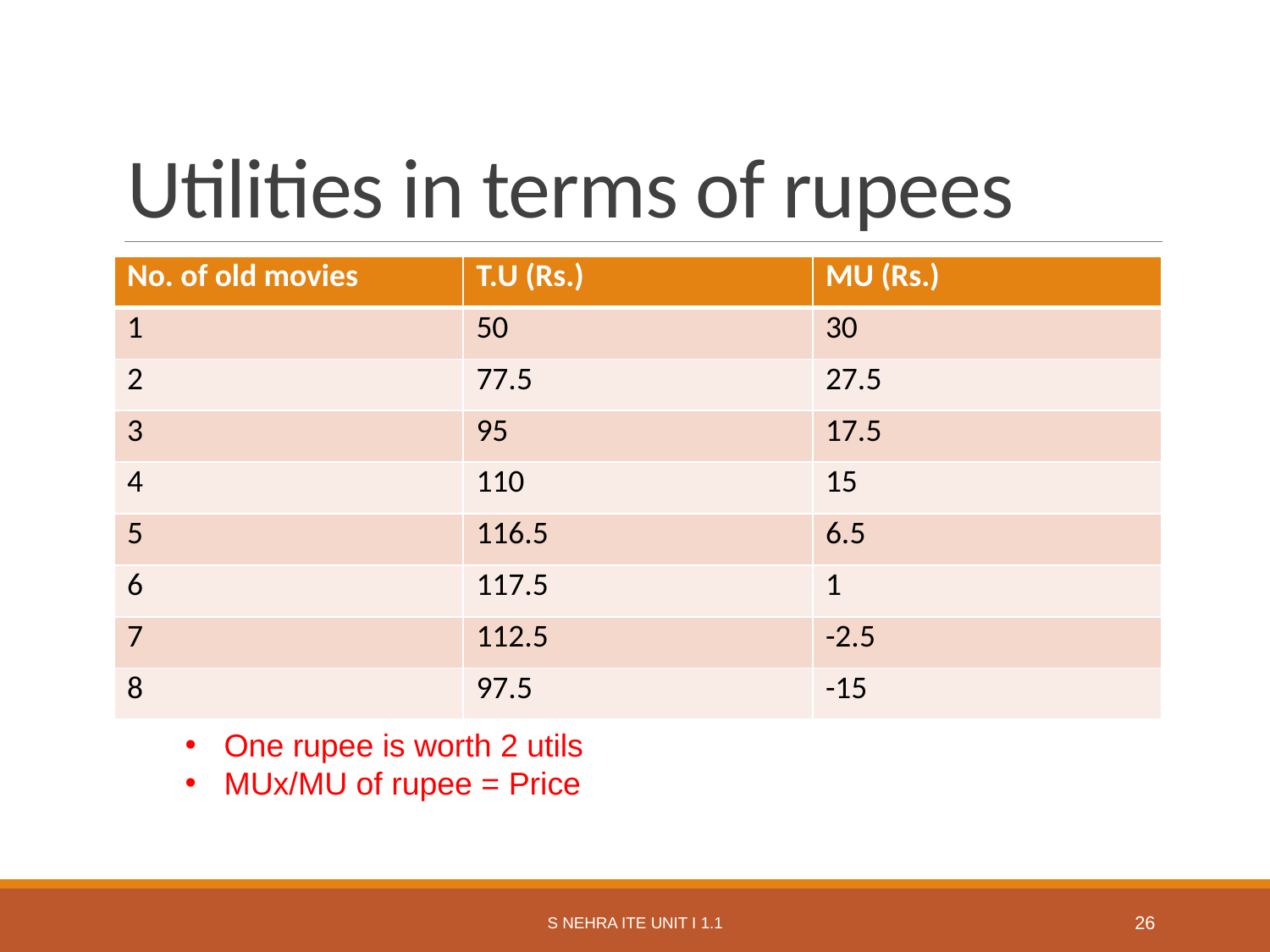

# Utilities in terms of rupees
| No. of old movies | T.U (Rs.) | MU (Rs.) |
| --- | --- | --- |
| 1 | 50 | 30 |
| 2 | 77.5 | 27.5 |
| 3 | 95 | 17.5 |
| 4 | 110 | 15 |
| 5 | 116.5 | 6.5 |
| 6 | 117.5 | 1 |
| 7 | 112.5 | -2.5 |
| 8 | 97.5 | -15 |
 One rupee is worth 2 utils
 MUx/MU of rupee = Price
S Nehra ITE Unit I 1.1
26